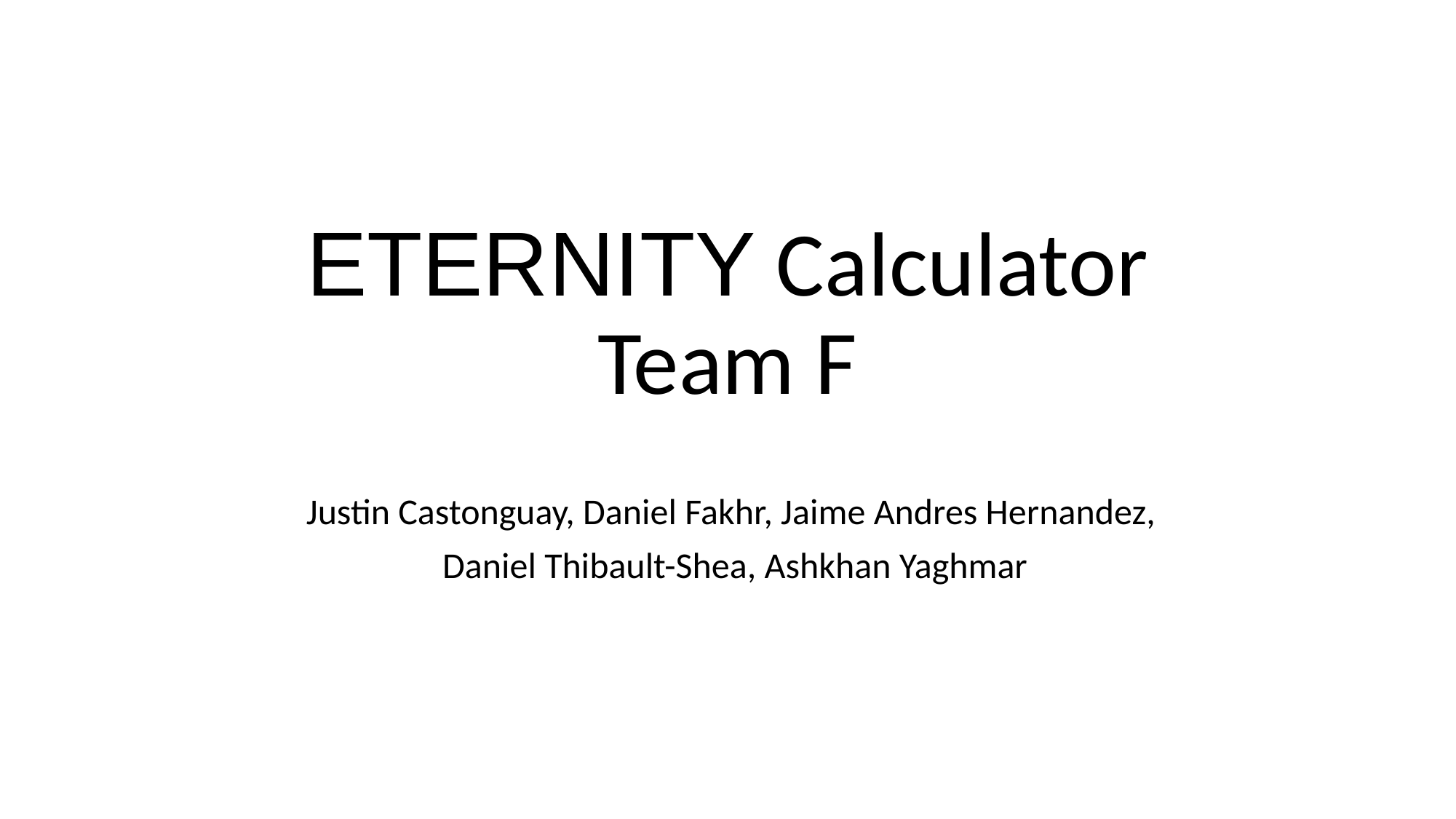

# ETERNITY Calculator Team F
Justin Castonguay, Daniel Fakhr, Jaime Andres Hernandez,
Daniel Thibault-Shea, Ashkhan Yaghmar